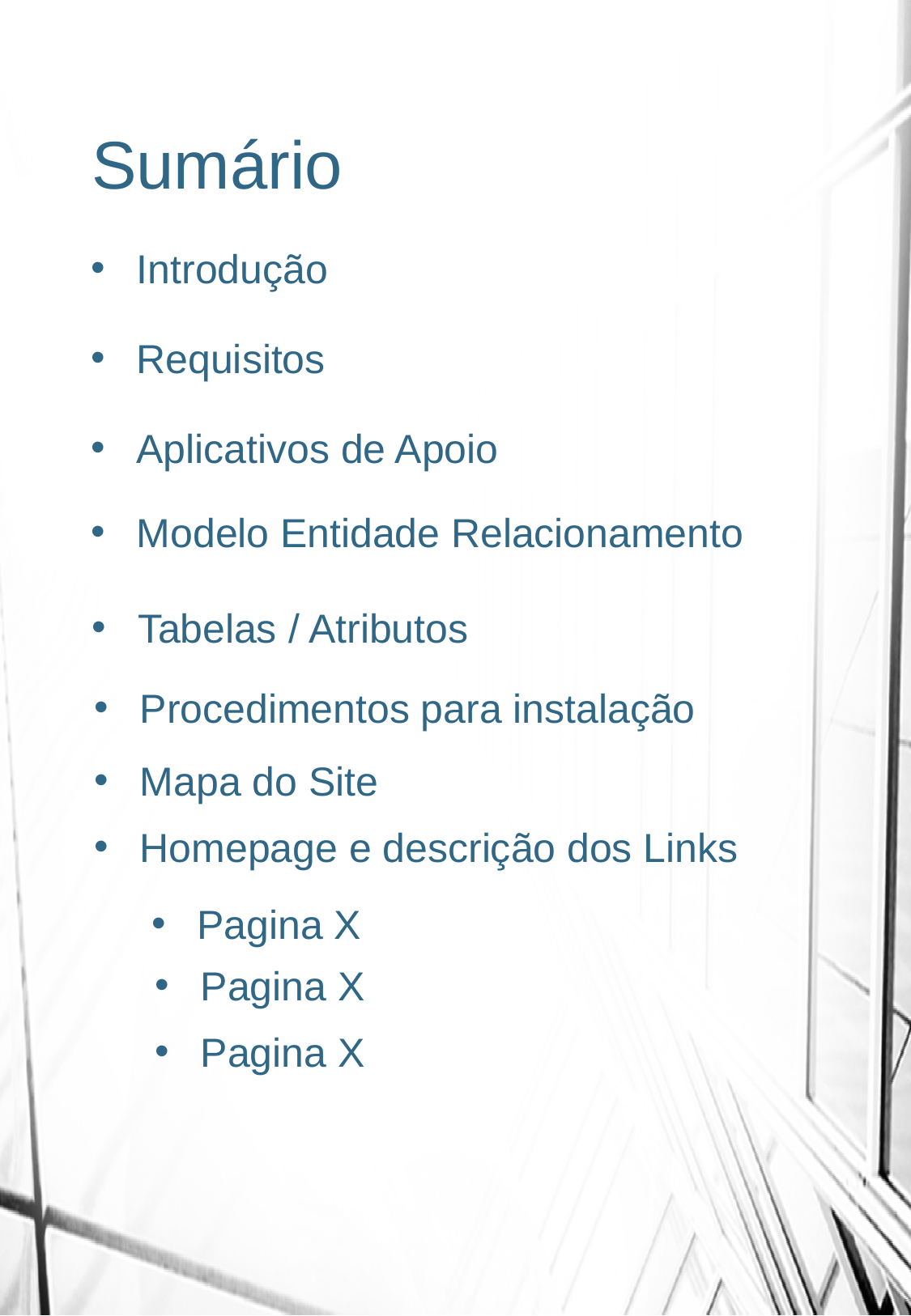

# Sumário
Introdução
Requisitos
Aplicativos de Apoio
Modelo Entidade Relacionamento
Tabelas / Atributos
Procedimentos para instalação
Mapa do Site
Homepage e descrição dos Links
Pagina X
Pagina X
Pagina X